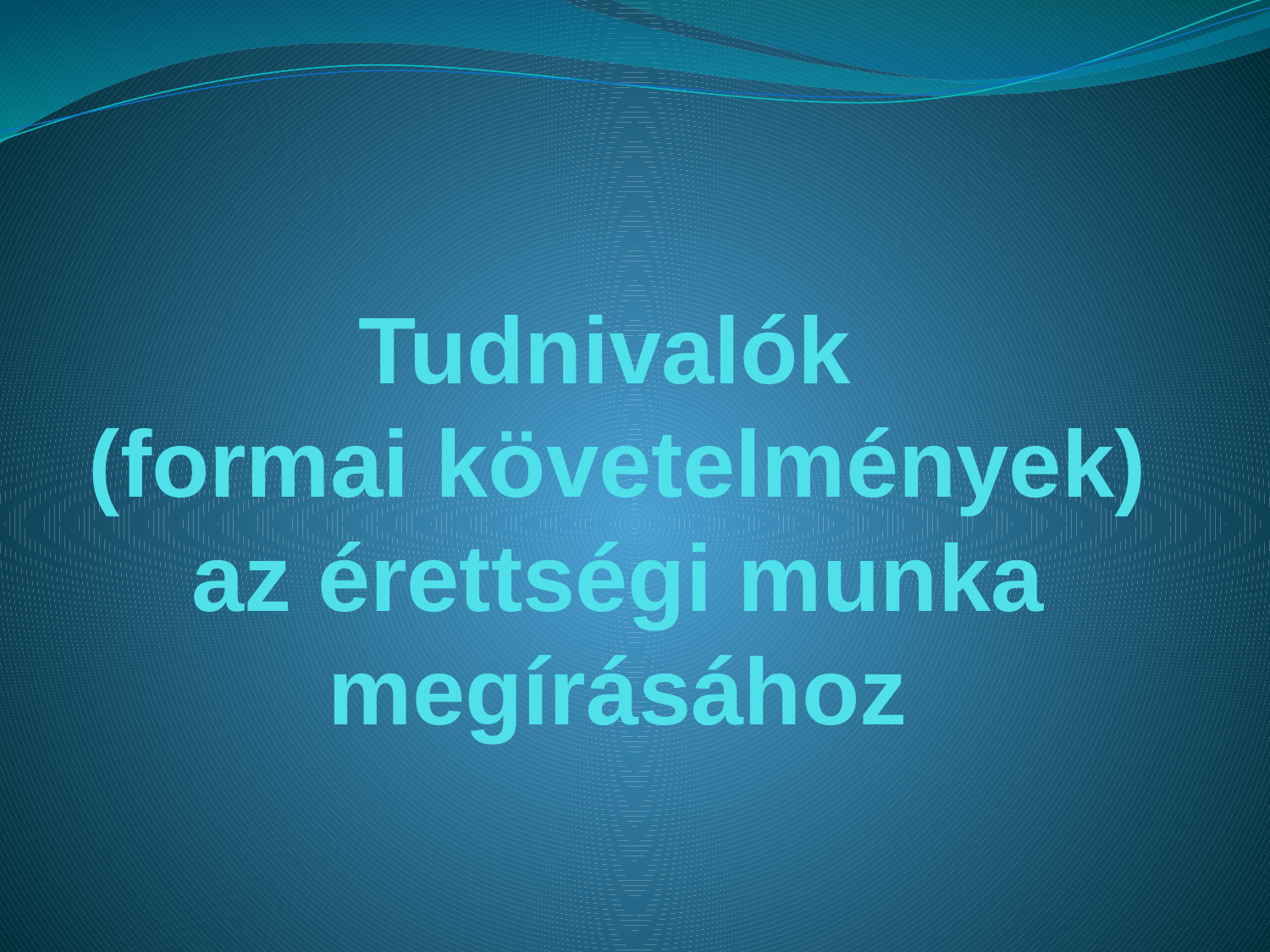

# Tudnivalók (formai követelmények) az érettségi munka megírásához